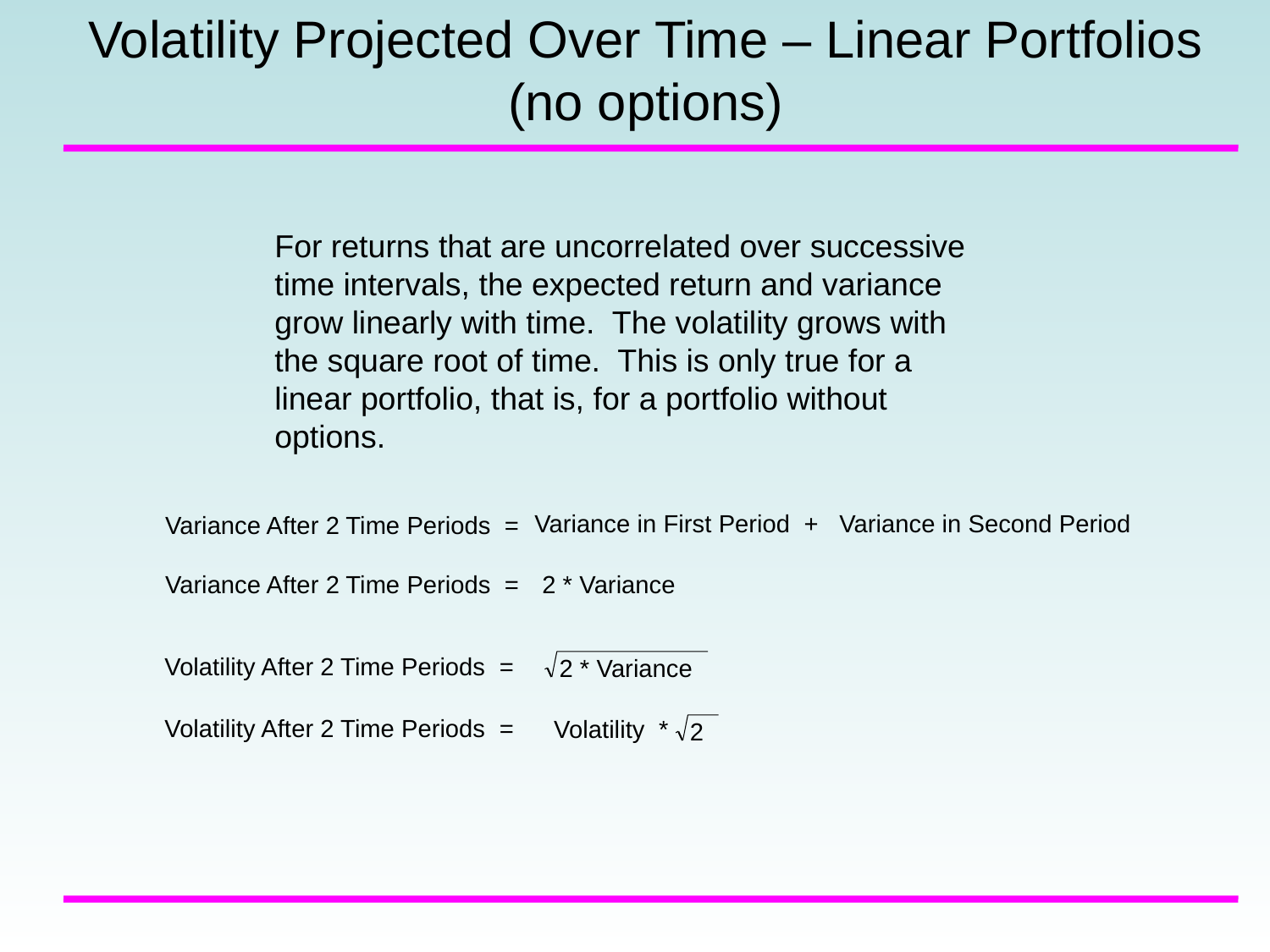

# Volatility Projected Over Time – Linear Portfolios (no options)
For returns that are uncorrelated over successive time intervals, the expected return and variance grow linearly with time.  The volatility grows with the square root of time.  This is only true for a linear portfolio, that is, for a portfolio without options.
 Variance in First Period  +   Variance in Second Period
Variance After 2 Time Periods  =
Variance After 2 Time Periods  =
2 * Variance
Volatility After 2 Time Periods  =

2 * Variance

Volatility After 2 Time Periods  =
Volatility  *

2